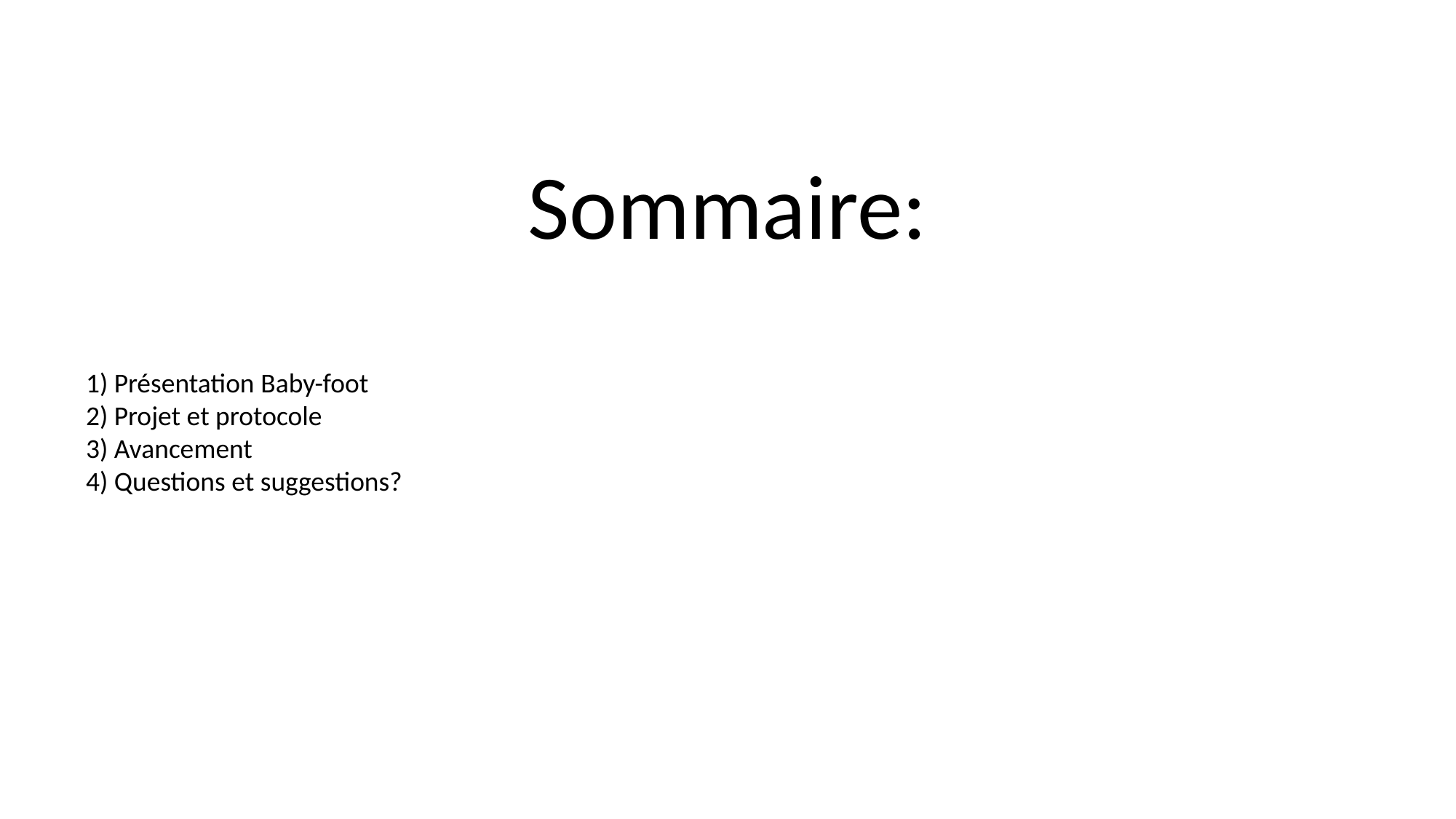

# Sommaire:
1) Présentation Baby-foot
2) Projet et protocole
3) Avancement
4) Questions et suggestions?